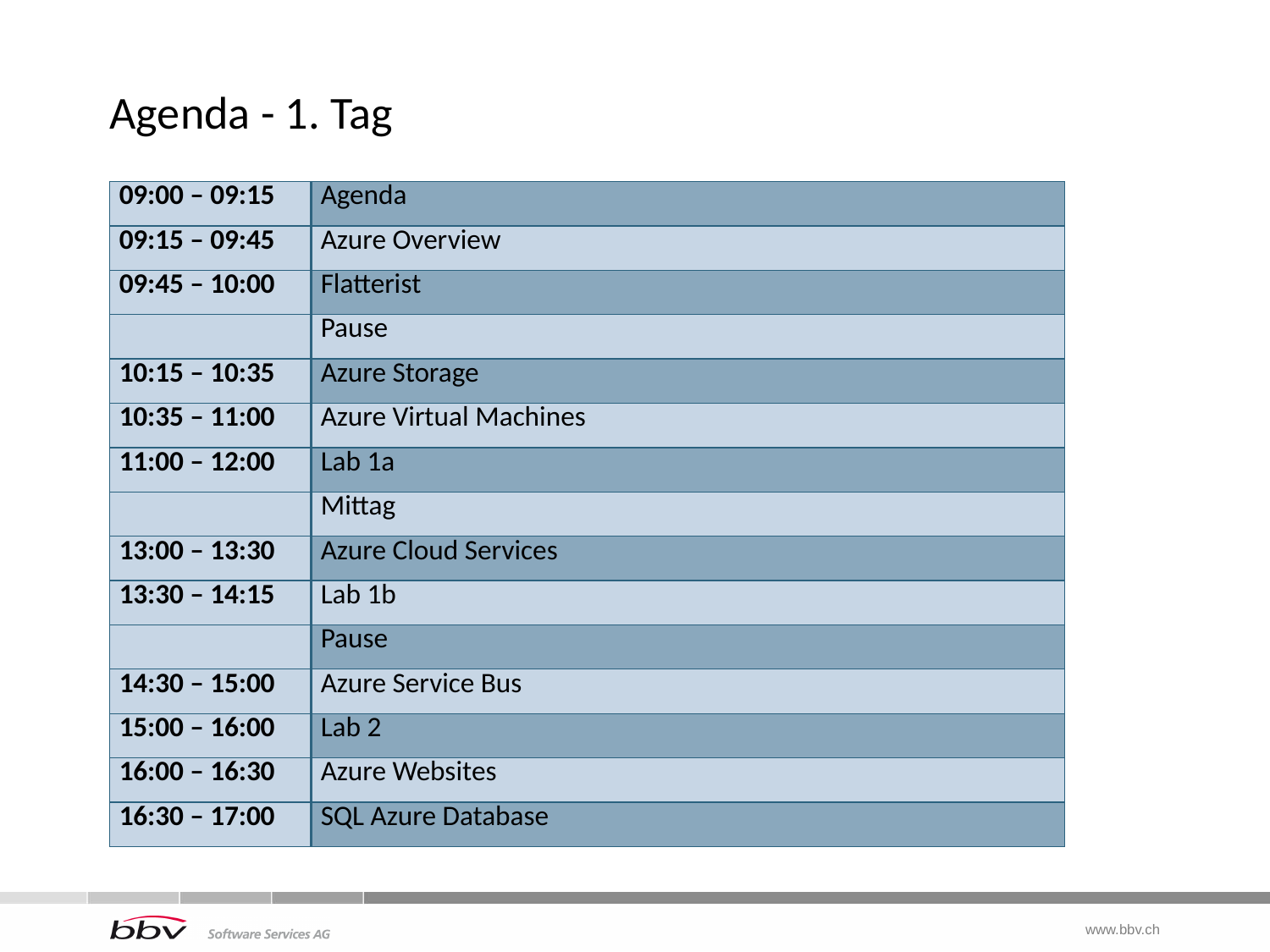

# Agenda - 1. Tag
| 09:00 – 09:15 | Agenda |
| --- | --- |
| 09:15 – 09:45 | Azure Overview |
| 09:45 – 10:00 | Flatterist |
|  | Pause |
| 10:15 – 10:35 | Azure Storage |
| 10:35 – 11:00 | Azure Virtual Machines |
| 11:00 – 12:00 | Lab 1a |
|  | Mittag |
| 13:00 – 13:30 | Azure Cloud Services |
| 13:30 – 14:15 | Lab 1b |
|  | Pause |
| 14:30 – 15:00 | Azure Service Bus |
| 15:00 – 16:00 | Lab 2 |
| 16:00 – 16:30 | Azure Websites |
| 16:30 – 17:00 | SQL Azure Database |